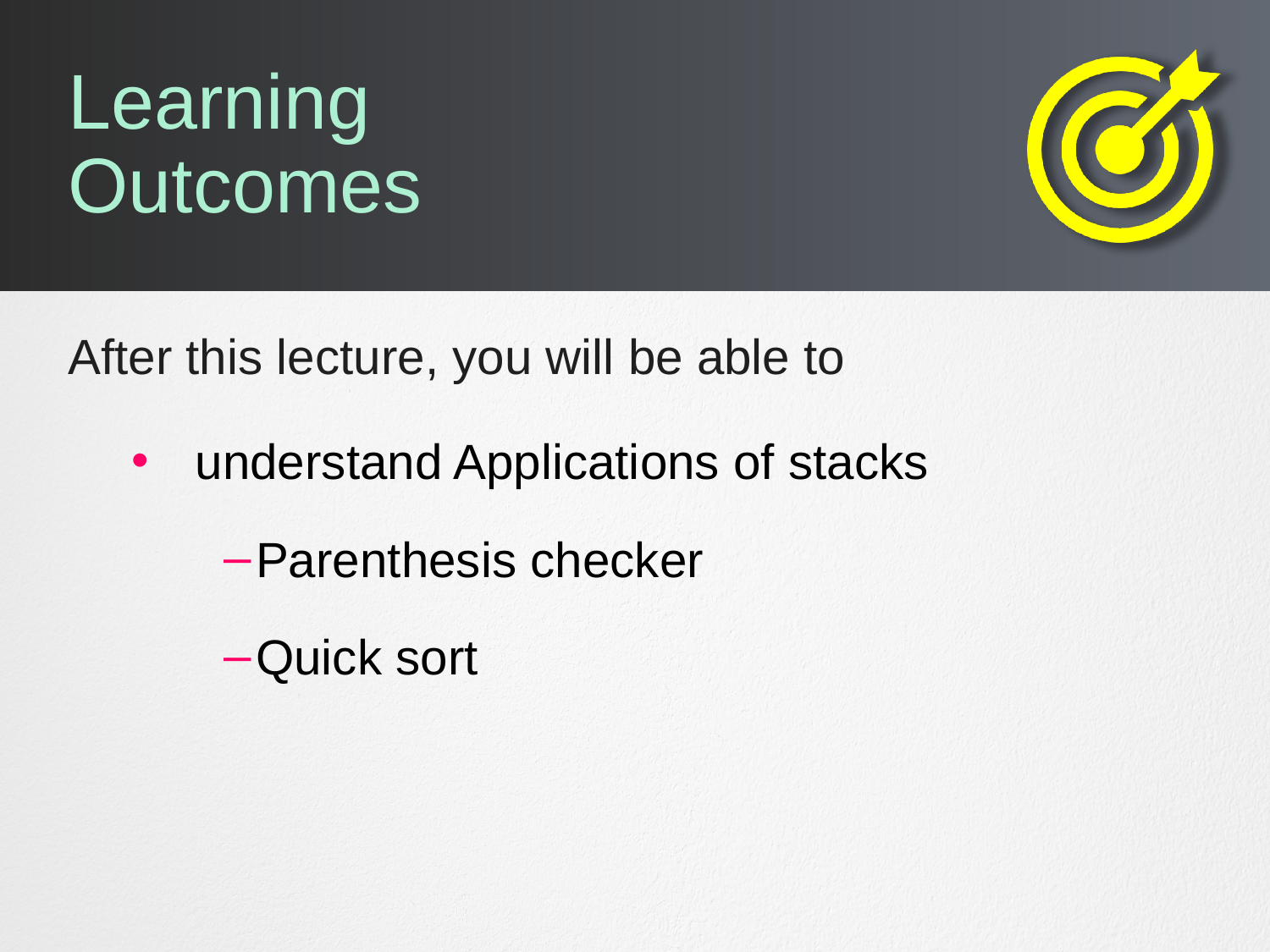

# Learning Outcomes
understand Applications of stacks
Parenthesis checker
Quick sort